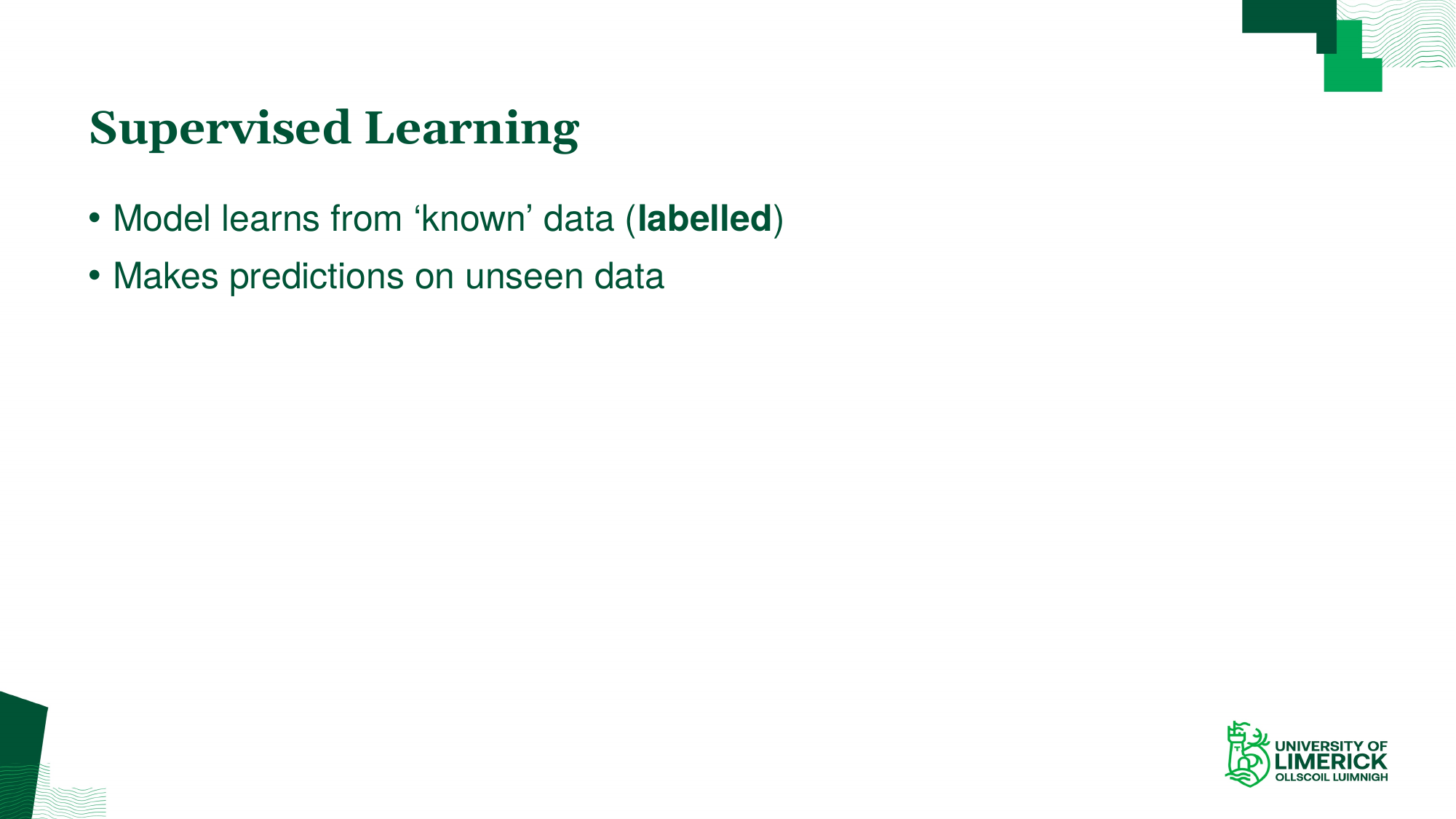

# Supervised Learning
Model learns from ‘known’ data (labelled)
Makes predictions on unseen data